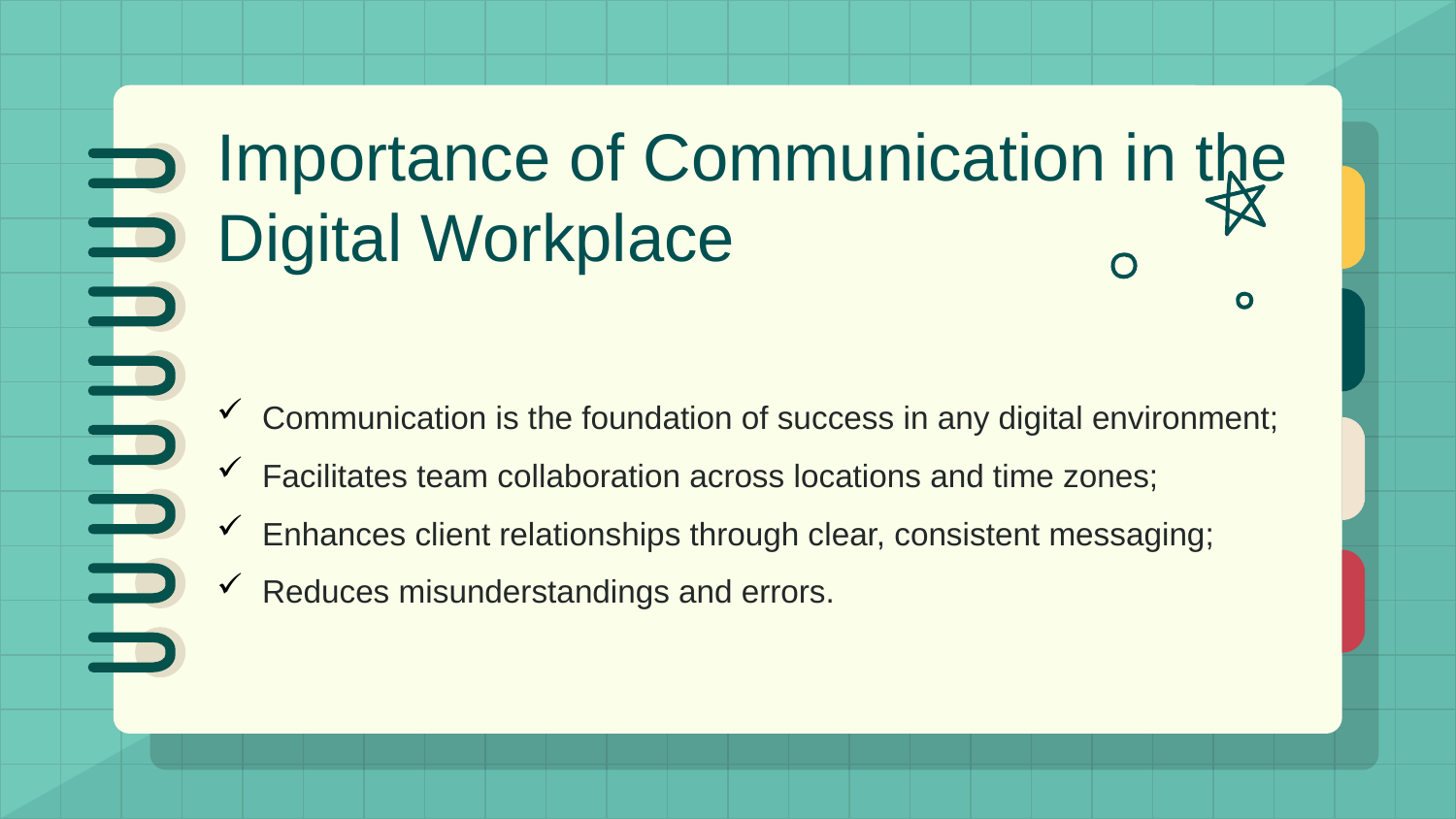

# Importance of Communication in the Digital Workplace

Communication is the foundation of success in any digital environment;
Facilitates team collaboration across locations and time zones;
Enhances client relationships through clear, consistent messaging;
Reduces misunderstandings and errors.